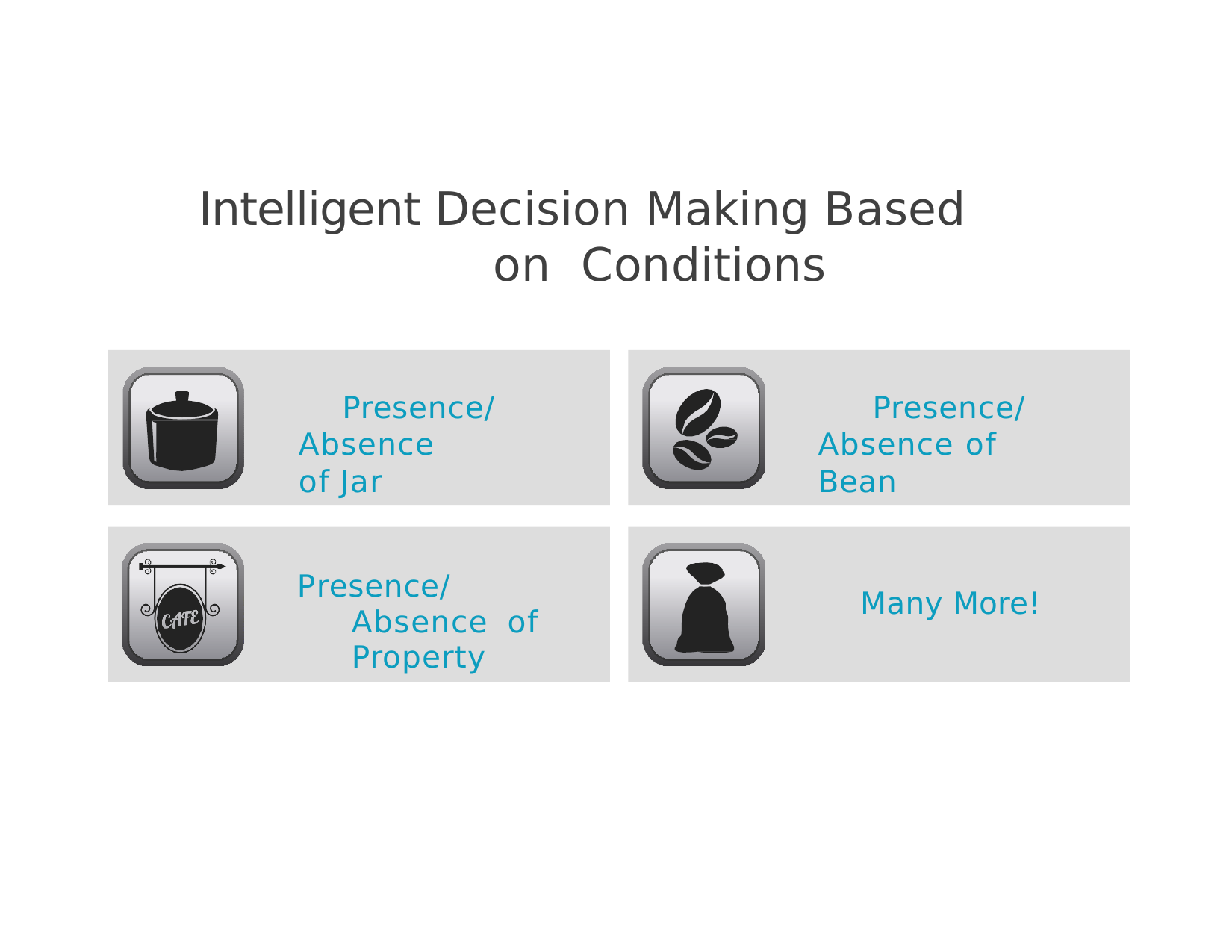

# Intelligent Decision Making Based on  Conditions

Presence/  Absence	of Jar
Presence/  Absence of Bean

Presence/Absence  of Property
Many More!